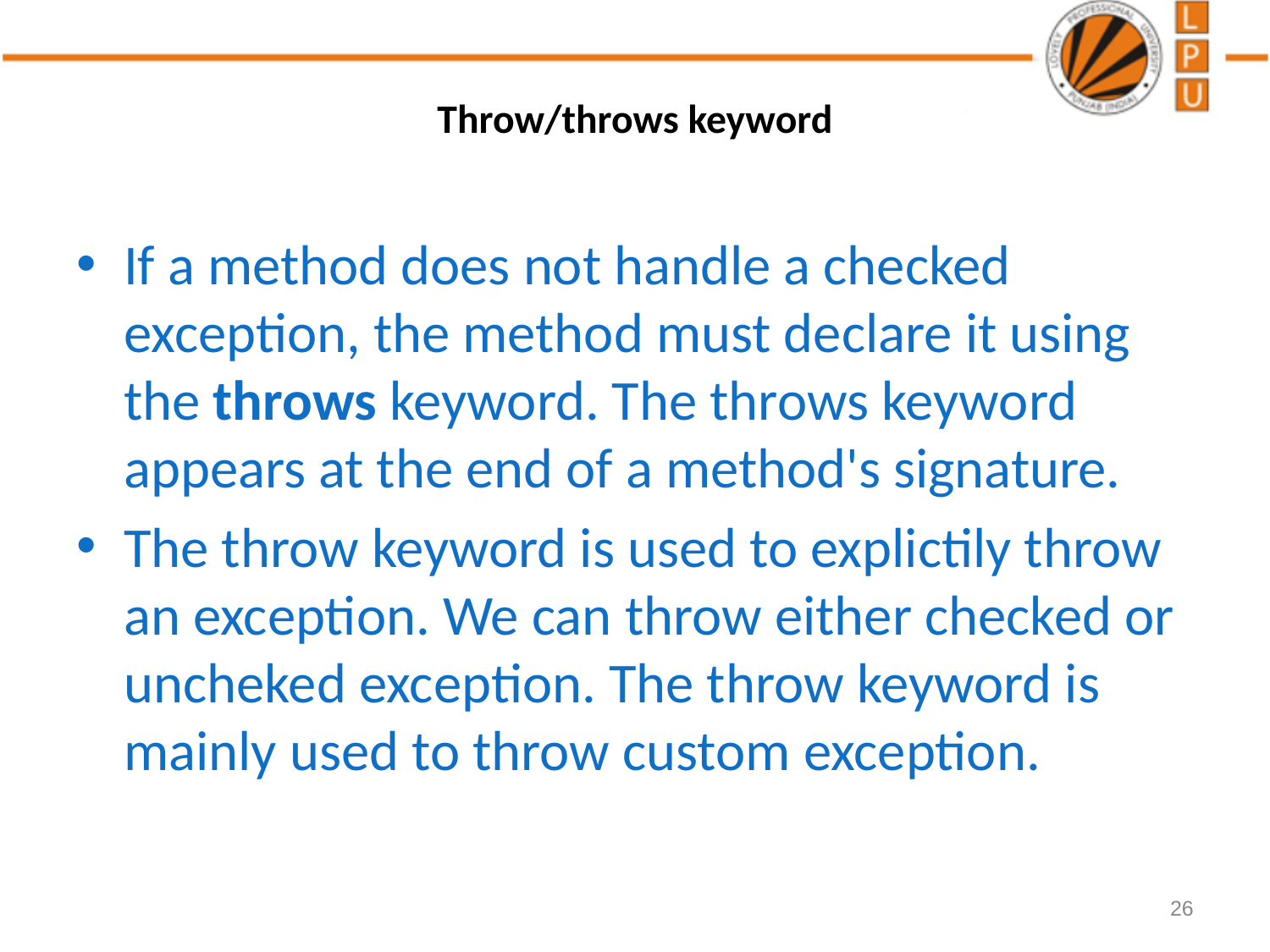

# Throw/throws keyword
If a method does not handle a checked exception, the method must declare it using the throws keyword. The throws keyword appears at the end of a method's signature.
The throw keyword is used to explictily throw an exception. We can throw either checked or uncheked exception. The throw keyword is mainly used to throw custom exception.
26